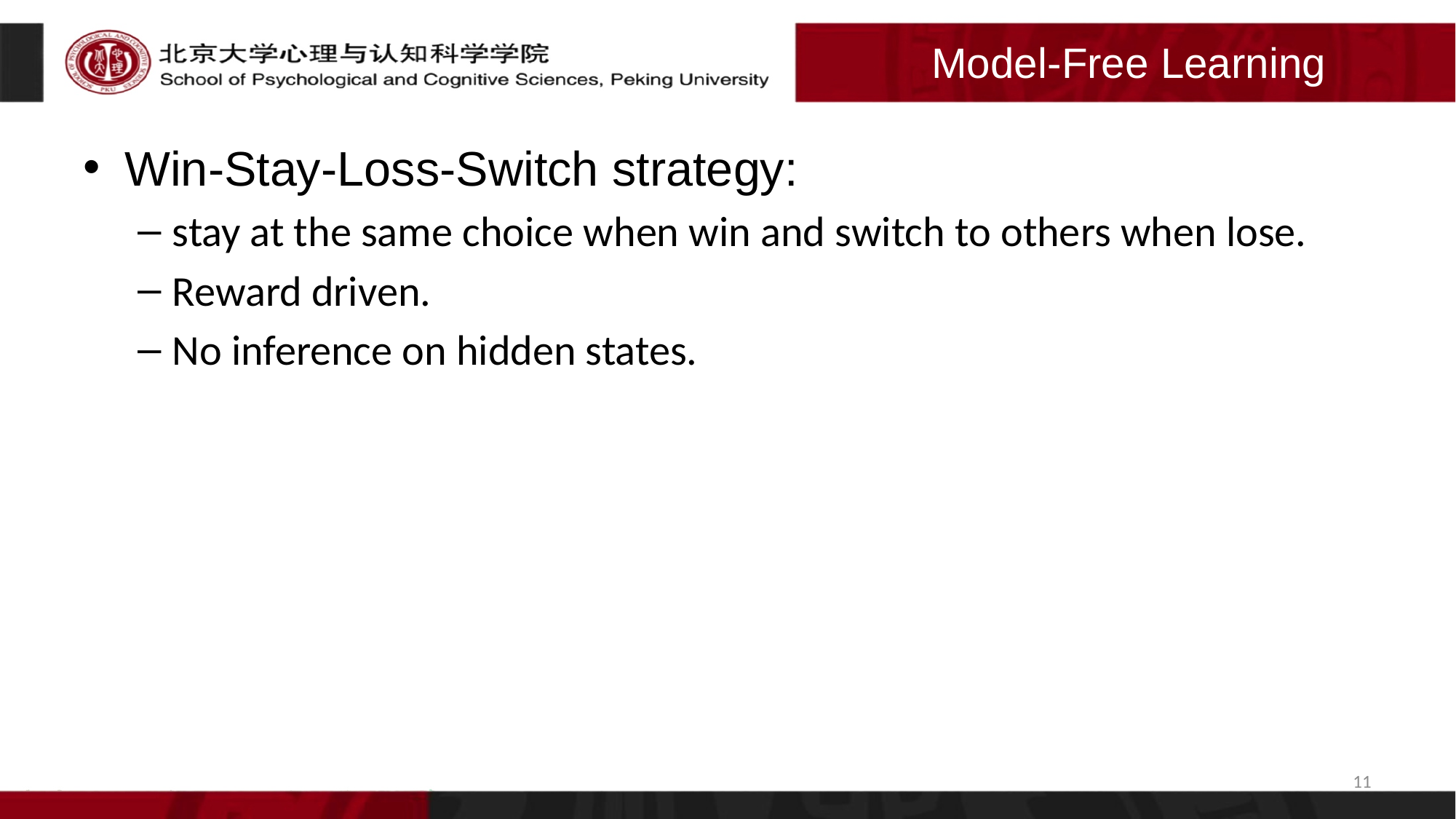

# Model-Free Learning
Win-Stay-Loss-Switch strategy:
stay at the same choice when win and switch to others when lose.
Reward driven.
No inference on hidden states.
11